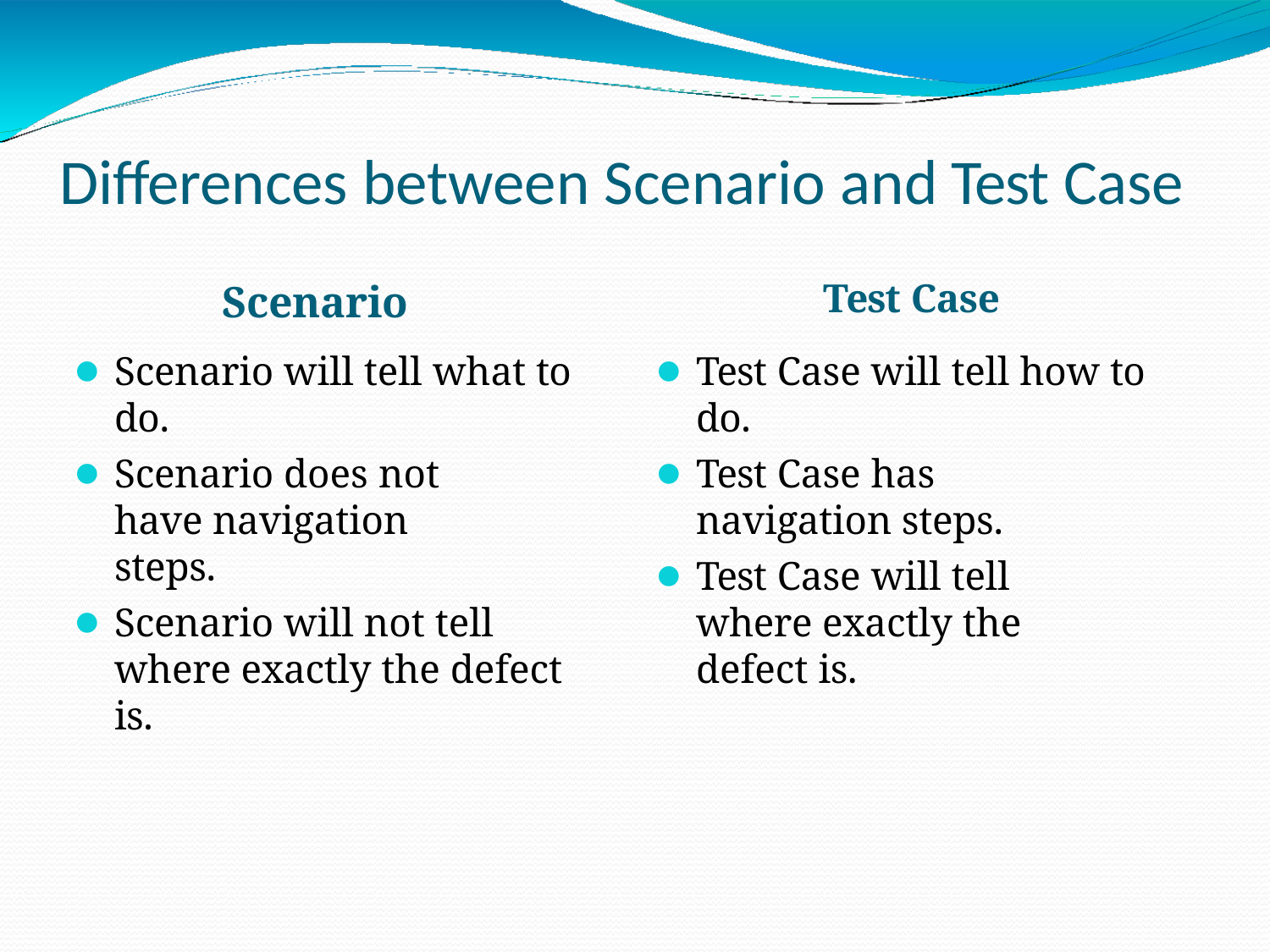

# Differences between Scenario and Test Case
Test Case
Test Case will tell how to do.
Test Case has navigation steps.
Test Case will tell where exactly the defect is.
Scenario
Scenario will tell what to do.
Scenario does not have navigation steps.
Scenario will not tell where exactly the defect is.